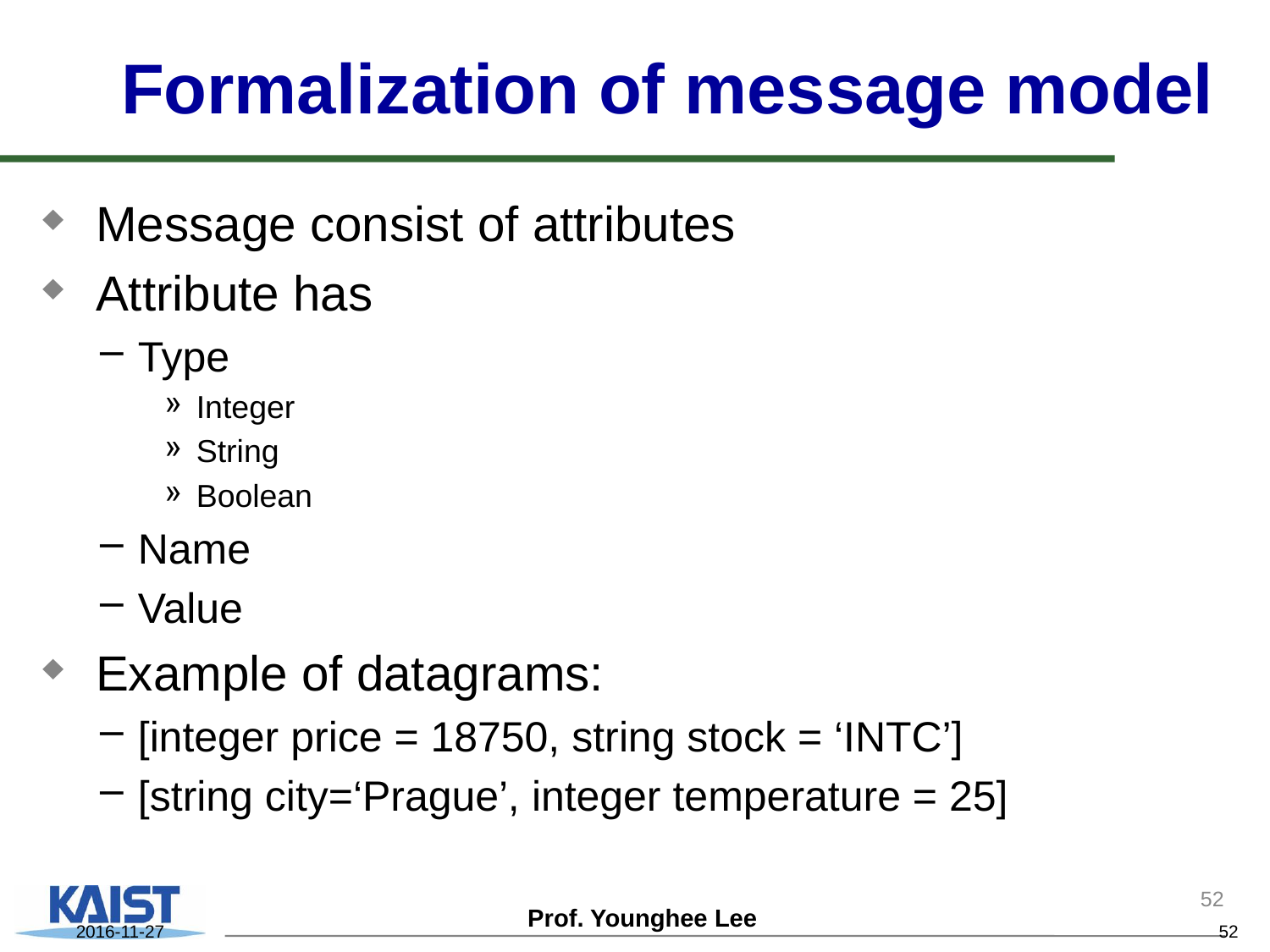

Formalization of message model
Message consist of attributes
Attribute has
Type
Integer
String
Boolean
Name
Value
Example of datagrams:
[integer price = 18750, string stock = ‘INTC’]
[string city=‘Prague’, integer temperature = 25]
52
2016-11-27
52